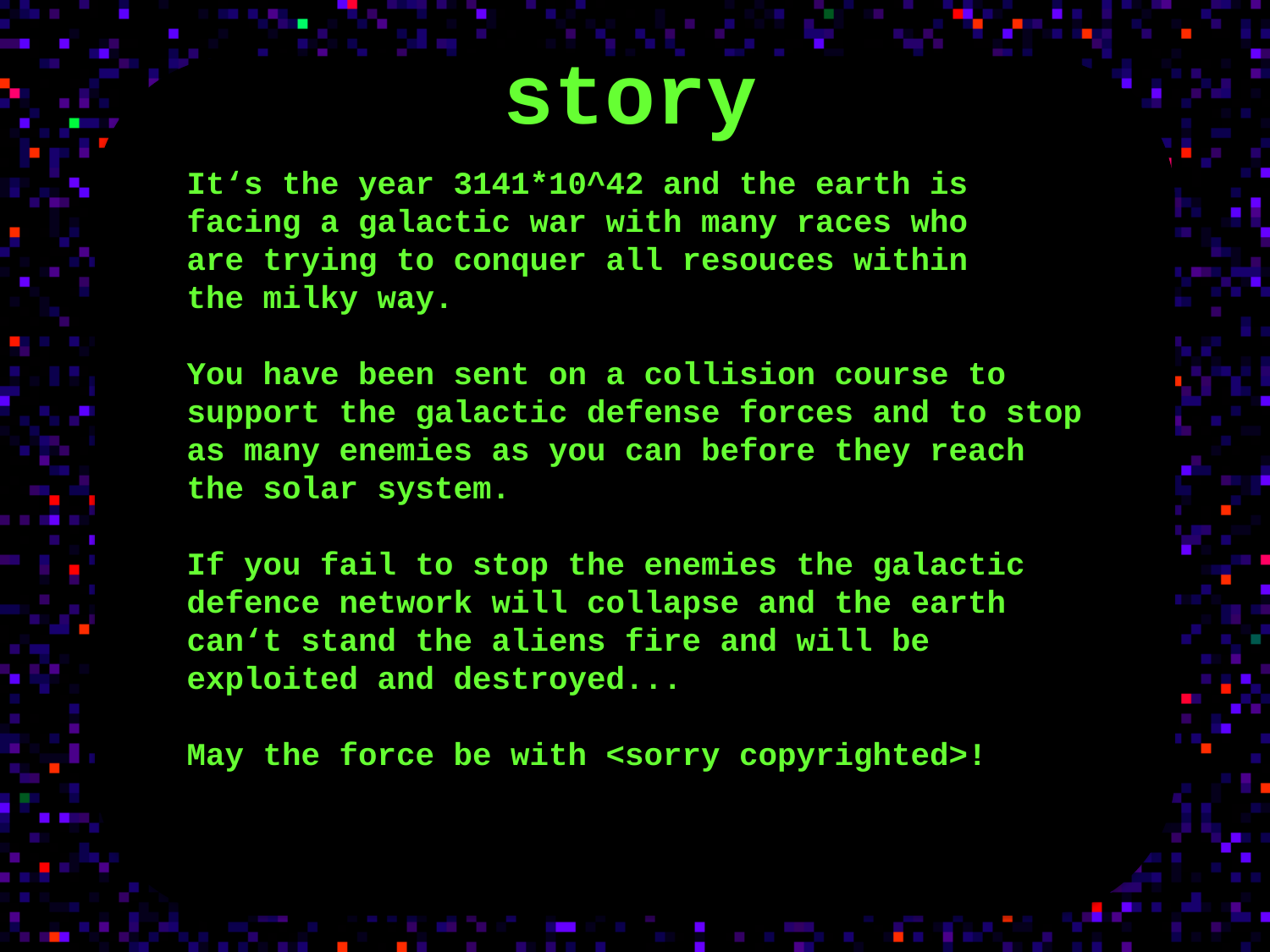

# story
It‘s the year 3141*10^42 and the earth is facing a galactic war with many races who
are trying to conquer all resouces within
the milky way.

You have been sent on a collision course to support the galactic defense forces and to stop as many enemies as you can before they reach the solar system.

If you fail to stop the enemies the galactic defence network will collapse and the earth can‘t stand the aliens fire and will be exploited and destroyed...

May the force be with <sorry copyrighted>!